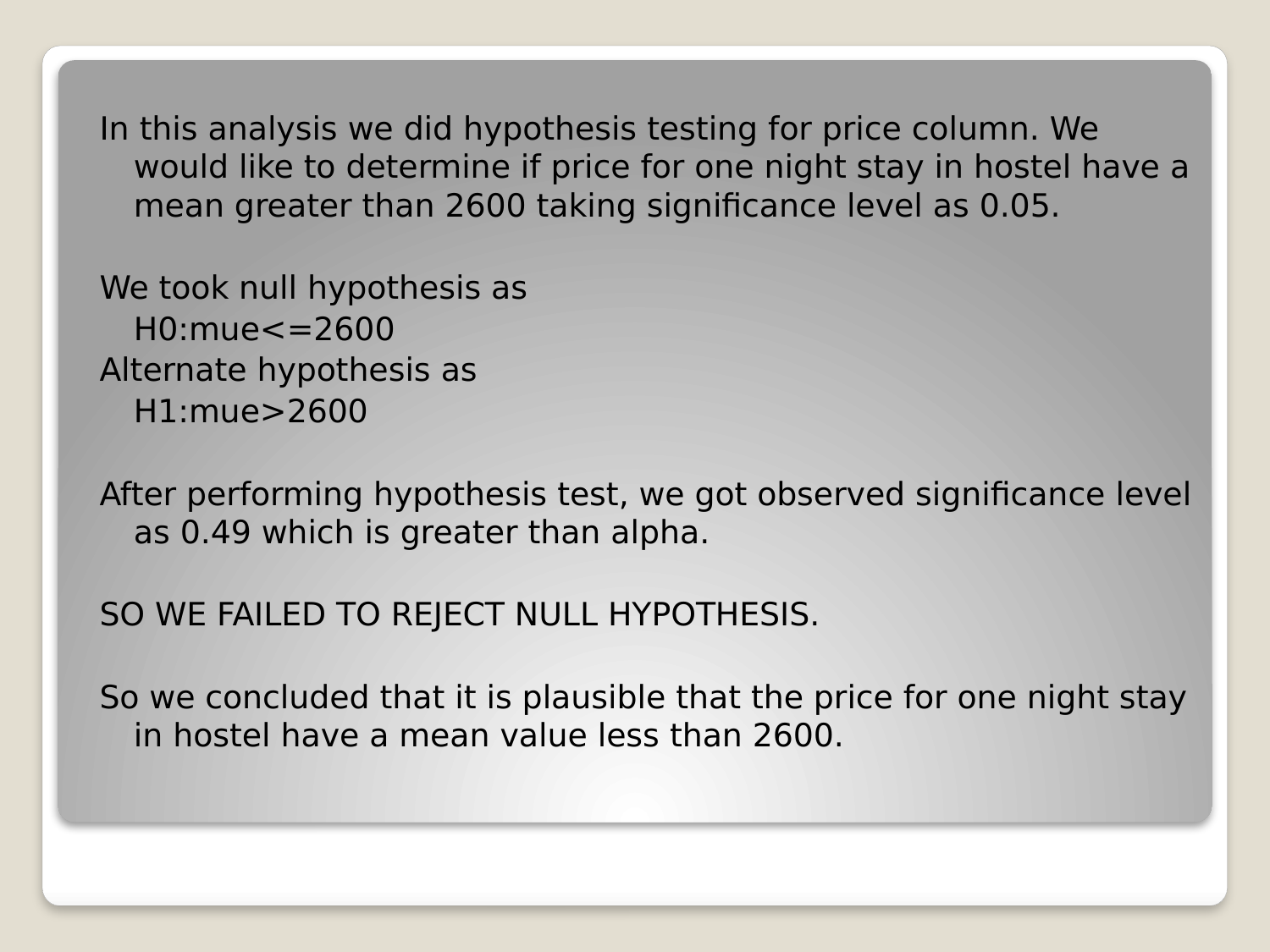

In this analysis we did hypothesis testing for price column. We would like to determine if price for one night stay in hostel have a mean greater than 2600 taking significance level as 0.05.

We took null hypothesis as
		H0:mue<=2600
Alternate hypothesis as
		H1:mue>2600

After performing hypothesis test, we got observed significance level as 0.49 which is greater than alpha.

SO WE FAILED TO REJECT NULL HYPOTHESIS.

So we concluded that it is plausible that the price for one night stay in hostel have a mean value less than 2600.